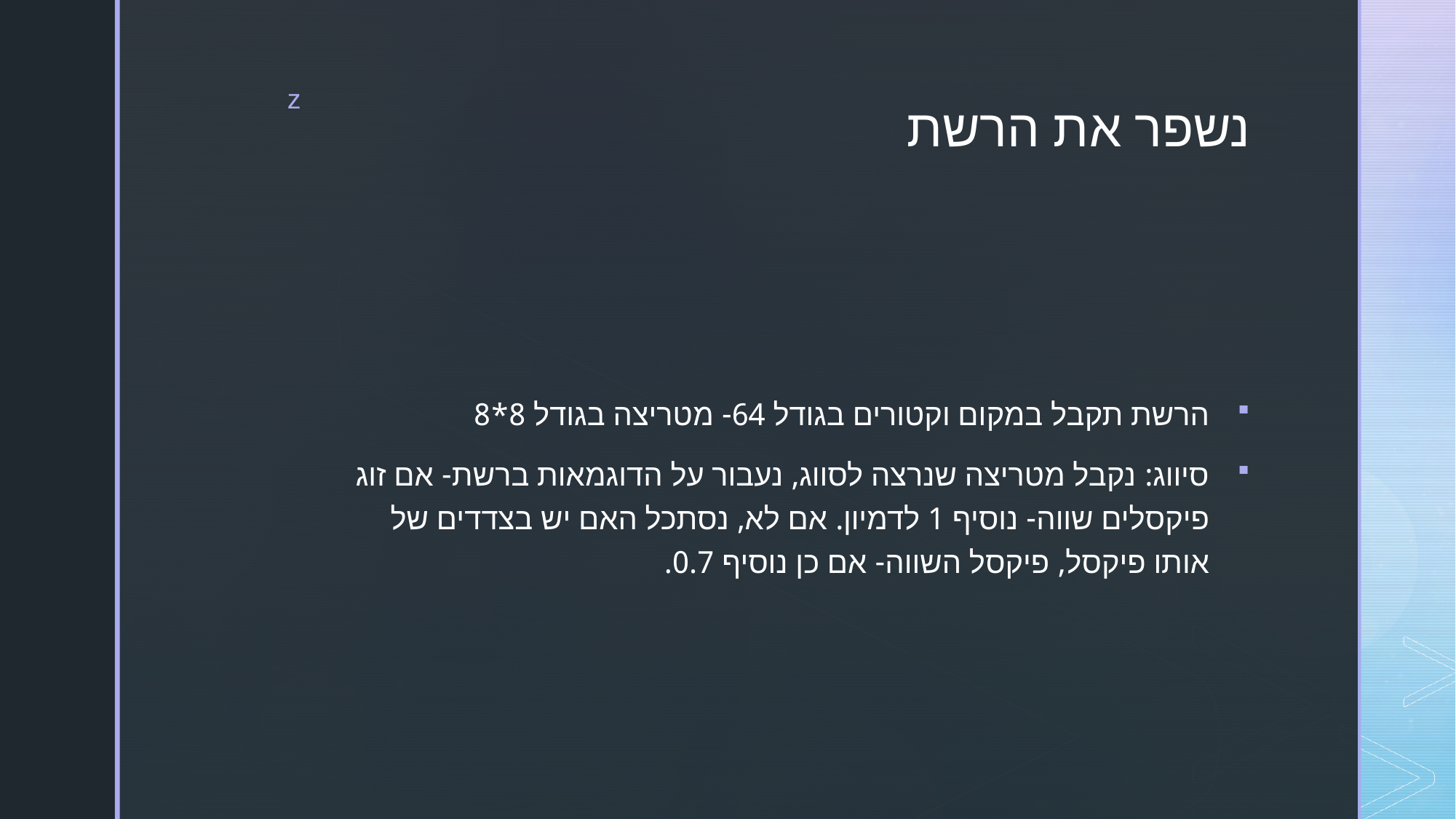

# נשפר את הרשת
הרשת תקבל במקום וקטורים בגודל 64- מטריצה בגודל 8*8
סיווג: נקבל מטריצה שנרצה לסווג, נעבור על הדוגמאות ברשת- אם זוג פיקסלים שווה- נוסיף 1 לדמיון. אם לא, נסתכל האם יש בצדדים של אותו פיקסל, פיקסל השווה- אם כן נוסיף 0.7.